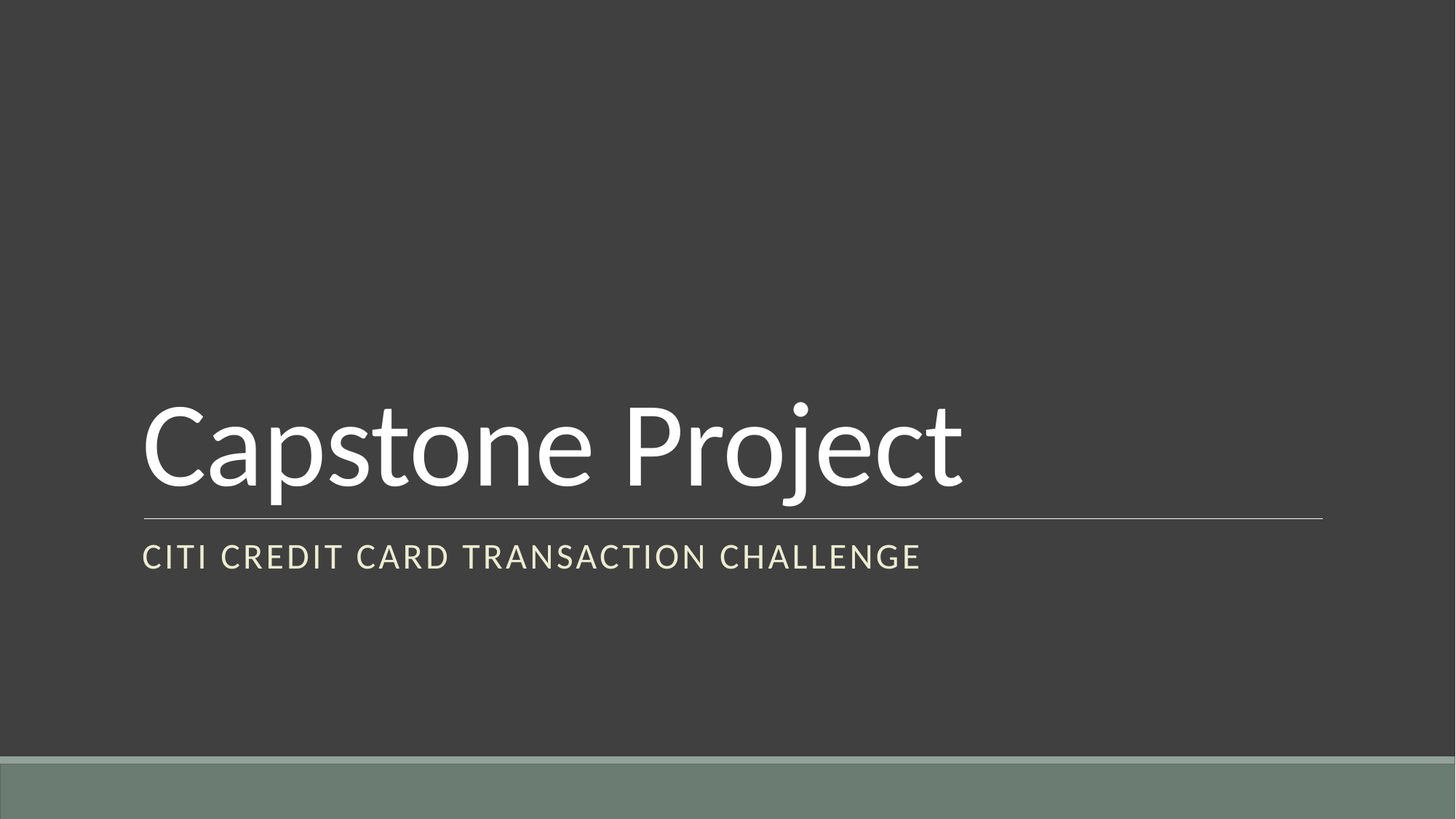

# Capstone Project
CITI Credit card transaction challenge